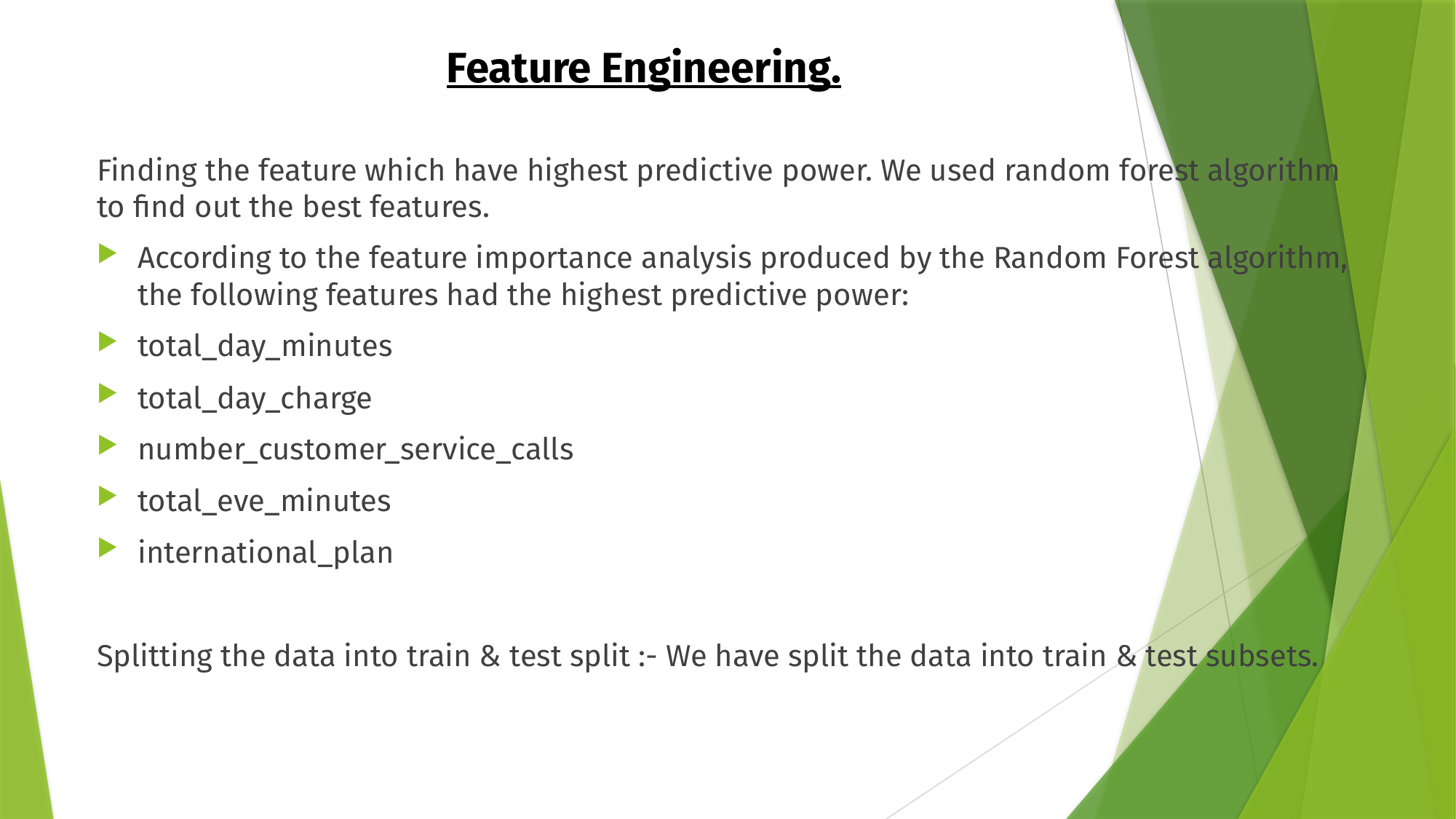

# Feature Engineering.

Finding the feature which have highest predictive power. We used random forest algorithm to find out the best features.
According to the feature importance analysis produced by the Random Forest algorithm, the following features had the highest predictive power:
total_day_minutes
total_day_charge
number_customer_service_calls
total_eve_minutes
international_plan

Splitting the data into train & test split :- We have split the data into train & test subsets.